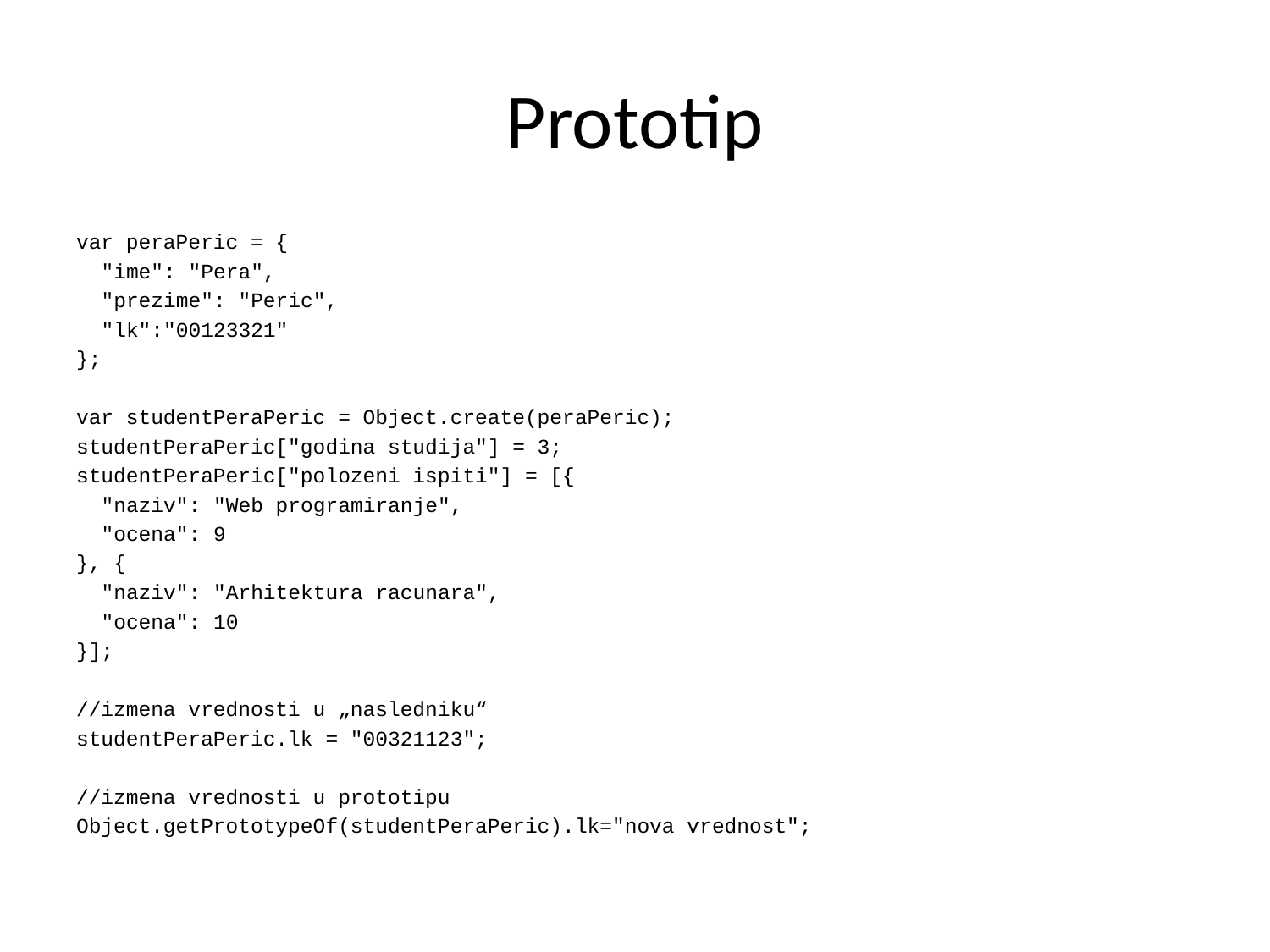

# Prototip
var peraPeric = {
  "ime": "Pera",
  "prezime": "Peric",
  "lk":"00123321"
};

var studentPeraPeric = Object.create(peraPeric);
studentPeraPeric["godina studija"] = 3;
studentPeraPeric["polozeni ispiti"] = [{
  "naziv": "Web programiranje",
  "ocena": 9
}, {
  "naziv": "Arhitektura racunara",
  "ocena": 10
}];

//izmena vrednosti u „nasledniku“
studentPeraPeric.lk = "00321123";

//izmena vrednosti u prototipu
Object.getPrototypeOf(studentPeraPeric).lk="nova vrednost";